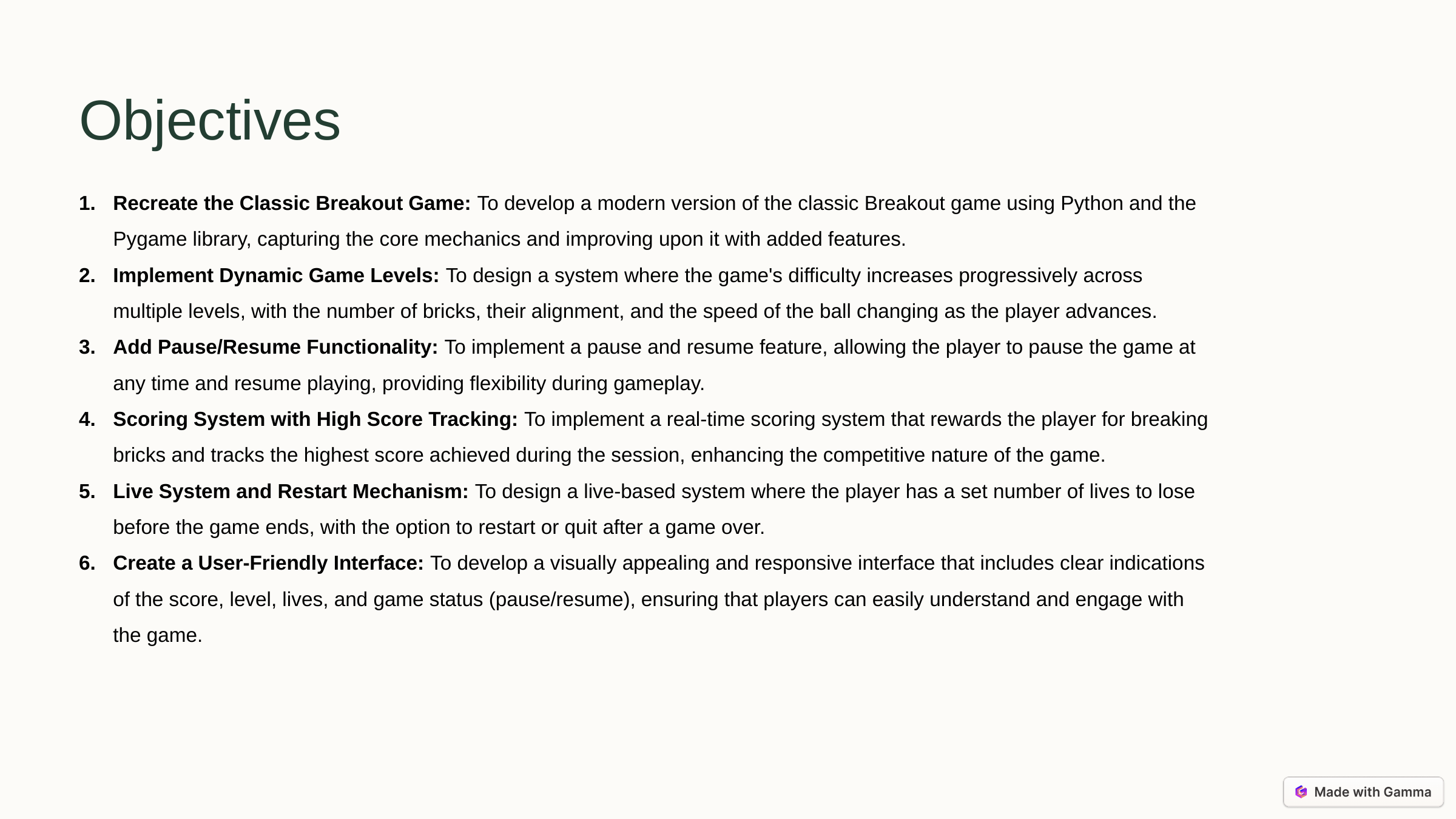

Objectives
Recreate the Classic Breakout Game: To develop a modern version of the classic Breakout game using Python and the Pygame library, capturing the core mechanics and improving upon it with added features.
Implement Dynamic Game Levels: To design a system where the game's difficulty increases progressively across multiple levels, with the number of bricks, their alignment, and the speed of the ball changing as the player advances.
Add Pause/Resume Functionality: To implement a pause and resume feature, allowing the player to pause the game at any time and resume playing, providing flexibility during gameplay.
Scoring System with High Score Tracking: To implement a real-time scoring system that rewards the player for breaking bricks and tracks the highest score achieved during the session, enhancing the competitive nature of the game.
Live System and Restart Mechanism: To design a live-based system where the player has a set number of lives to lose before the game ends, with the option to restart or quit after a game over.
Create a User-Friendly Interface: To develop a visually appealing and responsive interface that includes clear indications of the score, level, lives, and game status (pause/resume), ensuring that players can easily understand and engage with the game.